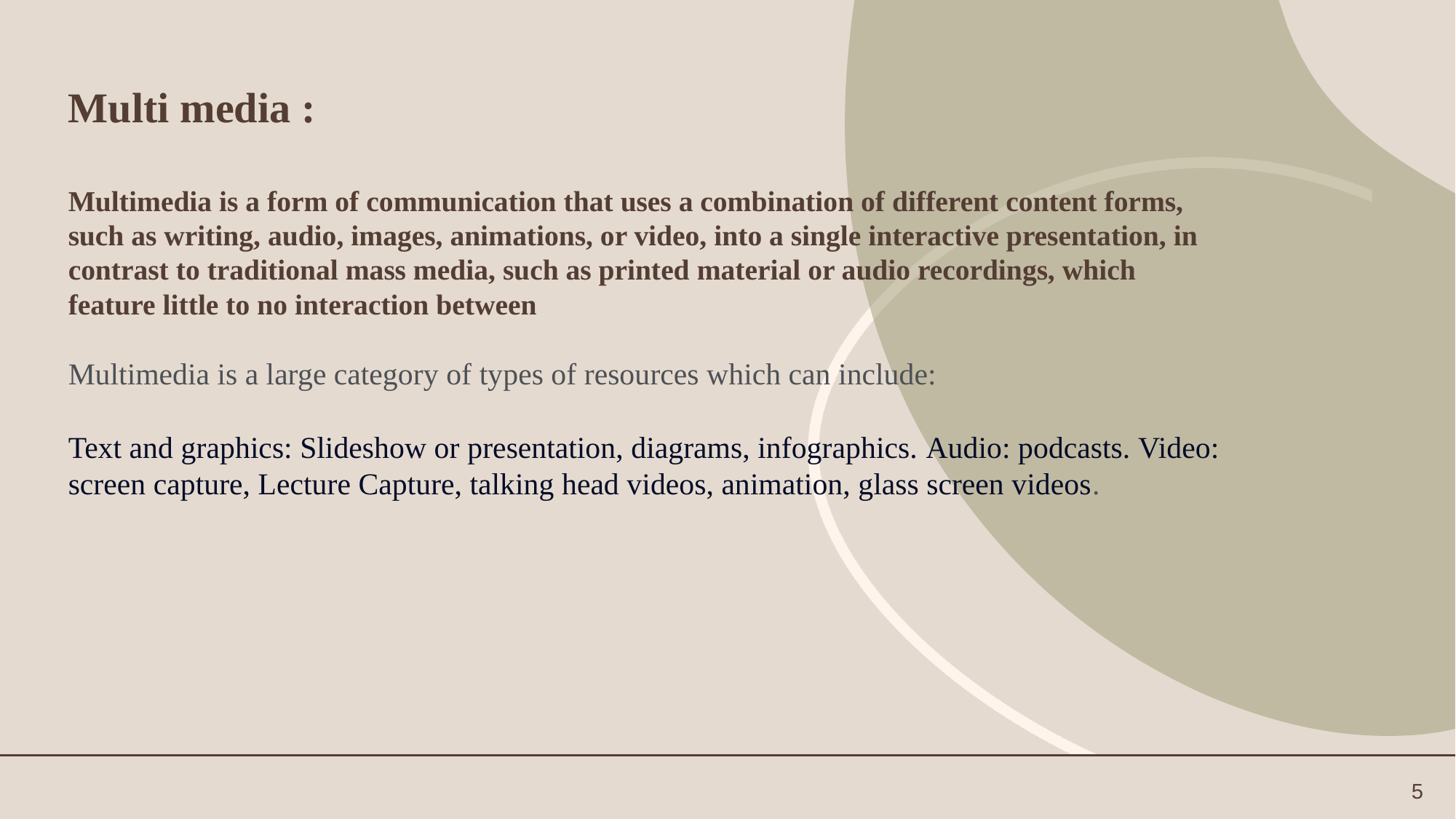

Multi media :

Multimedia is a form of communication that uses a combination of different content forms, such as writing, audio, images, animations, or video, into a single interactive presentation, in contrast to traditional mass media, such as printed material or audio recordings, which feature little to no interaction between

Multimedia is a large category of types of resources which can include:

Text and graphics: Slideshow or presentation, diagrams, infographics. Audio: podcasts. Video: screen capture, Lecture Capture, talking head videos, animation, glass screen videos.

5